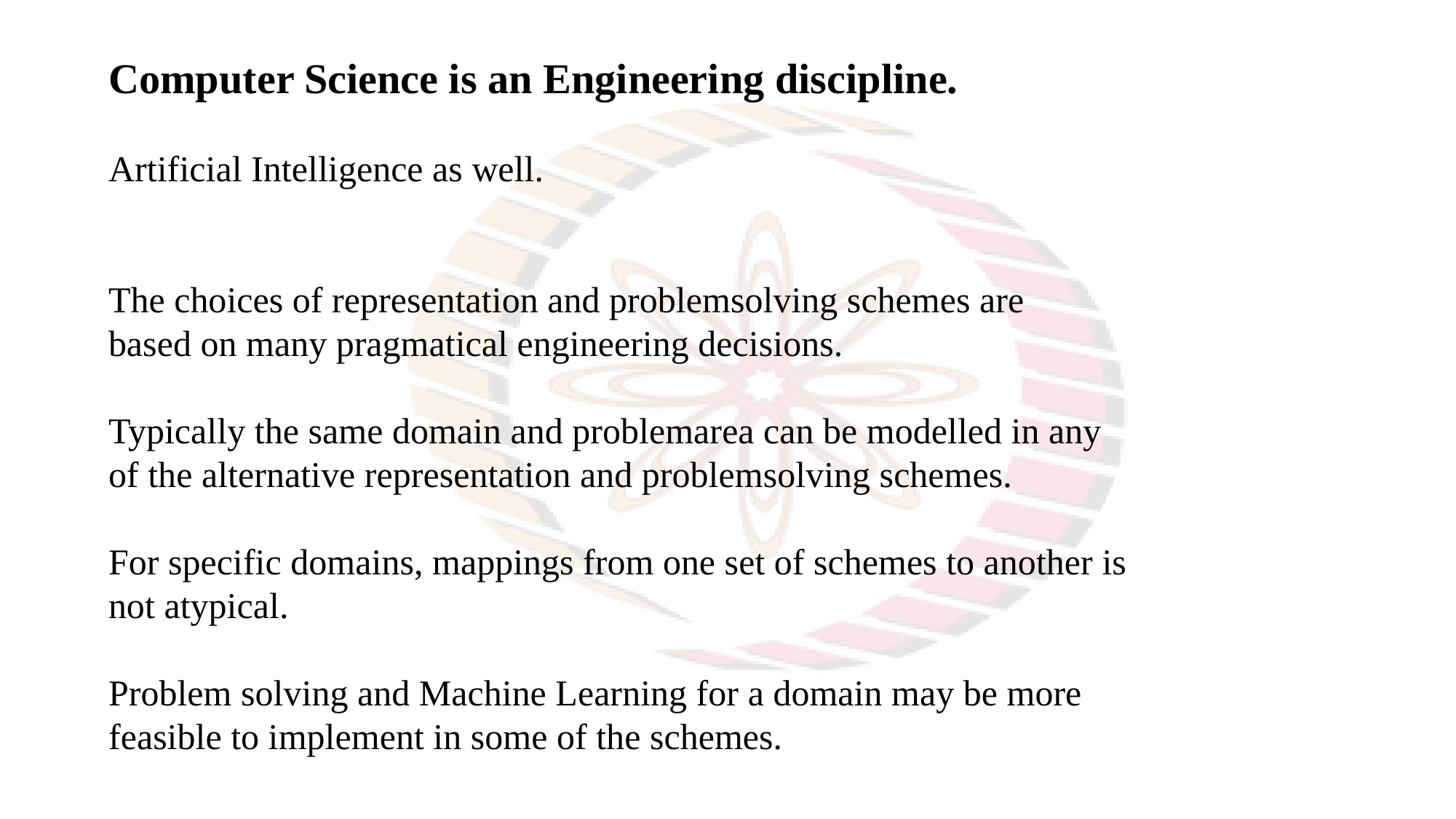

Computer Science is an Engineering discipline.

Artificial Intelligence as well.

The choices of representation and problemsolving schemes are
based on many pragmatical engineering decisions.

Typically the same domain and problemarea can be modelled in any of the alternative representation and problemsolving schemes.

For specific domains, mappings from one set of schemes to another is not atypical.

Problem solving and Machine Learning for a domain may be more feasible to implement in some of the schemes.